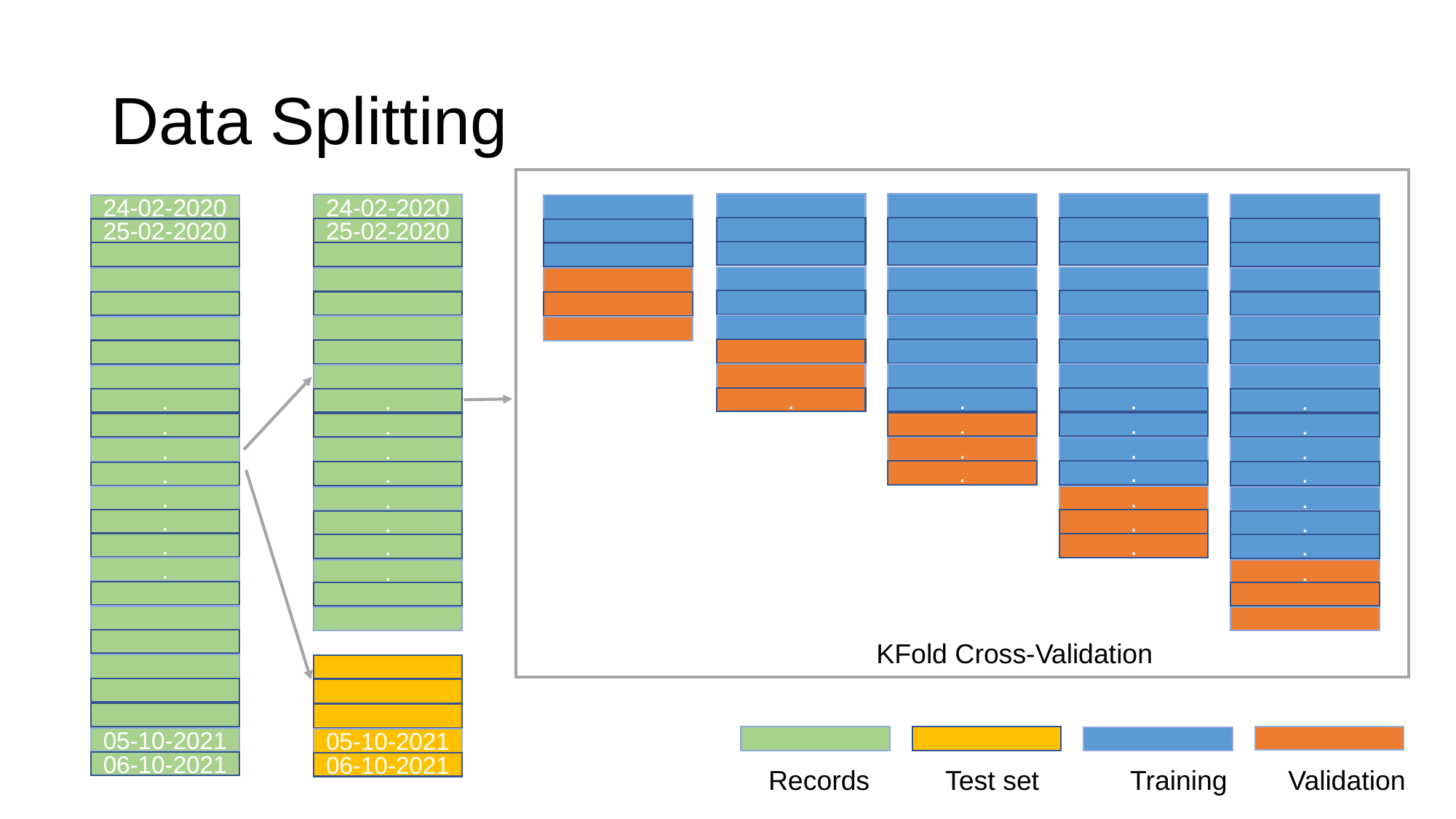

# Data Splitting

24-02-2020

24-02-2020

25-02-2020

25-02-2020

.
.
.
.
.
.
.
.
.
.
.
.
.
.
.
.
.
.
.
.
.
.
.
.
.
.
.
.
.
.
.
.
.
.
.
.

KFold Cross-Validation

05-10-2021
05-10-2021
06-10-2021
06-10-2021
Records          Test set            Training        Validation